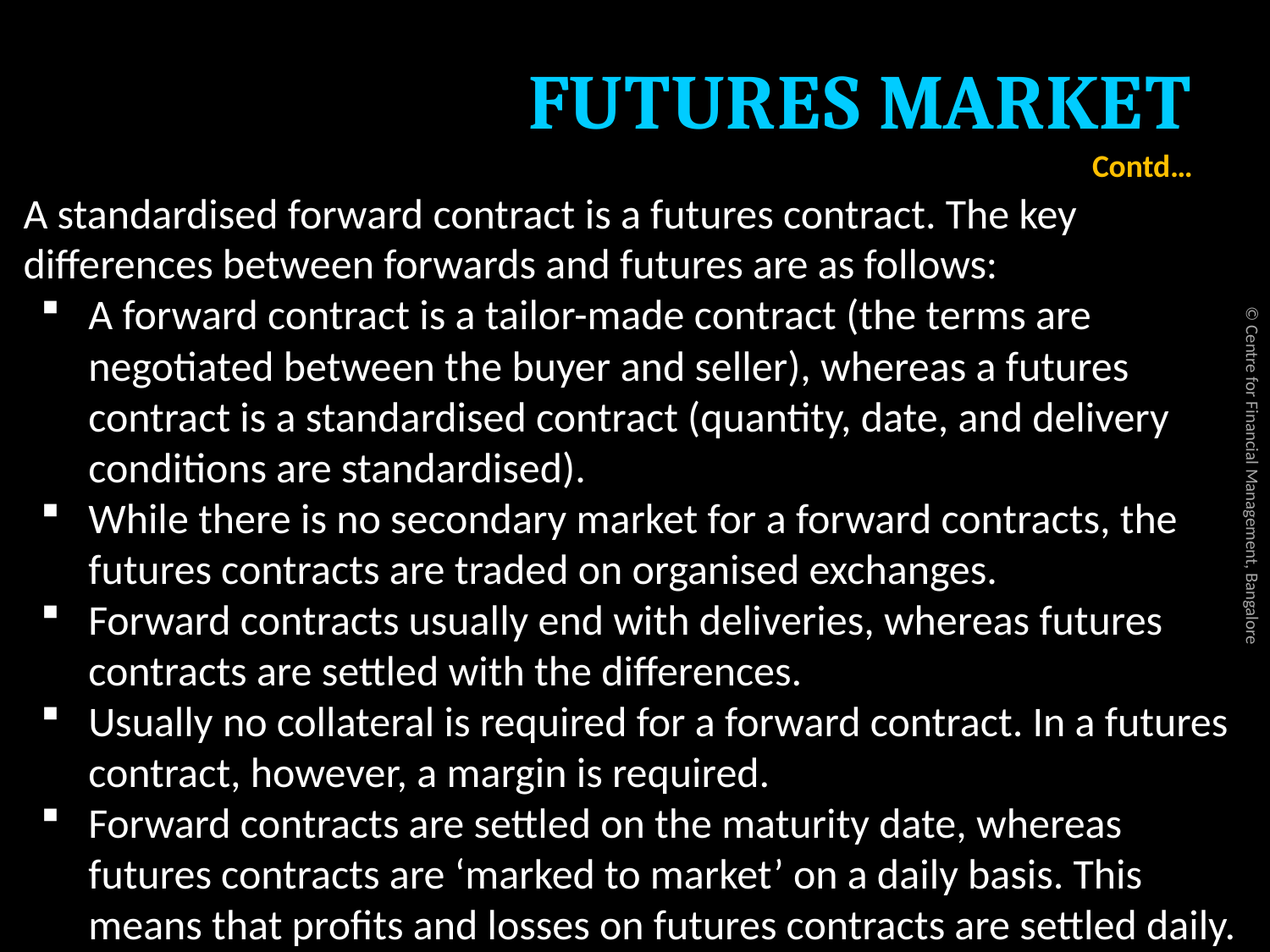

# FUTURES MARKET
Contd…
A standardised forward contract is a futures contract. The key differences between forwards and futures are as follows:
A forward contract is a tailor-made contract (the terms are negotiated between the buyer and seller), whereas a futures contract is a standardised contract (quantity, date, and delivery conditions are standardised).
While there is no secondary market for a forward contracts, the futures contracts are traded on organised exchanges.
Forward contracts usually end with deliveries, whereas futures contracts are settled with the differences.
Usually no collateral is required for a forward contract. In a futures contract, however, a margin is required.
Forward contracts are settled on the maturity date, whereas futures contracts are ‘marked to market’ on a daily basis. This means that profits and losses on futures contracts are settled daily.